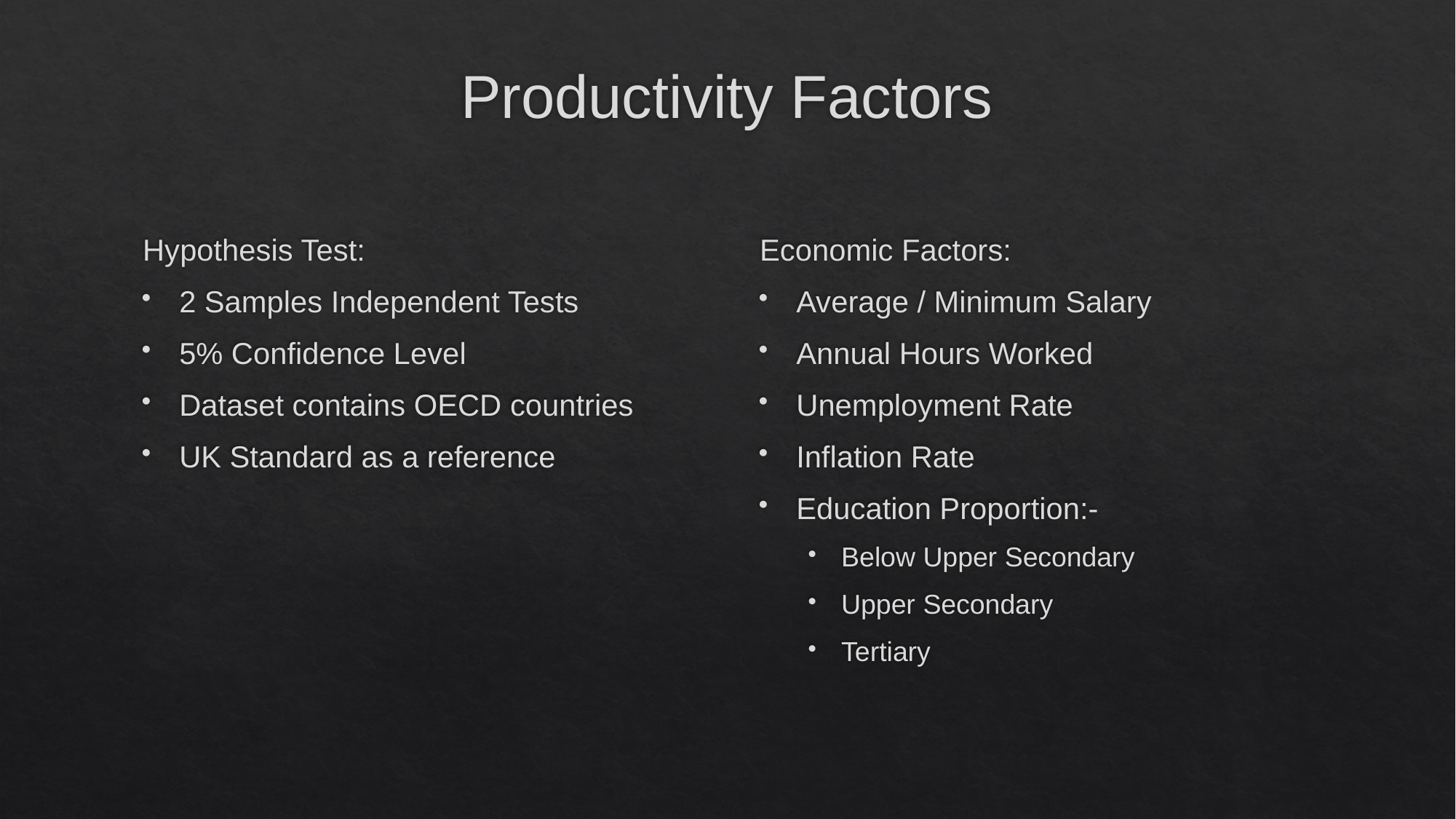

# Productivity Factors
Economic Factors:
Average / Minimum Salary
Annual Hours Worked
Unemployment Rate
Inflation Rate
Education Proportion:-
Below Upper Secondary
Upper Secondary
Tertiary
Hypothesis Test:
2 Samples Independent Tests
5% Confidence Level
Dataset contains OECD countries
UK Standard as a reference